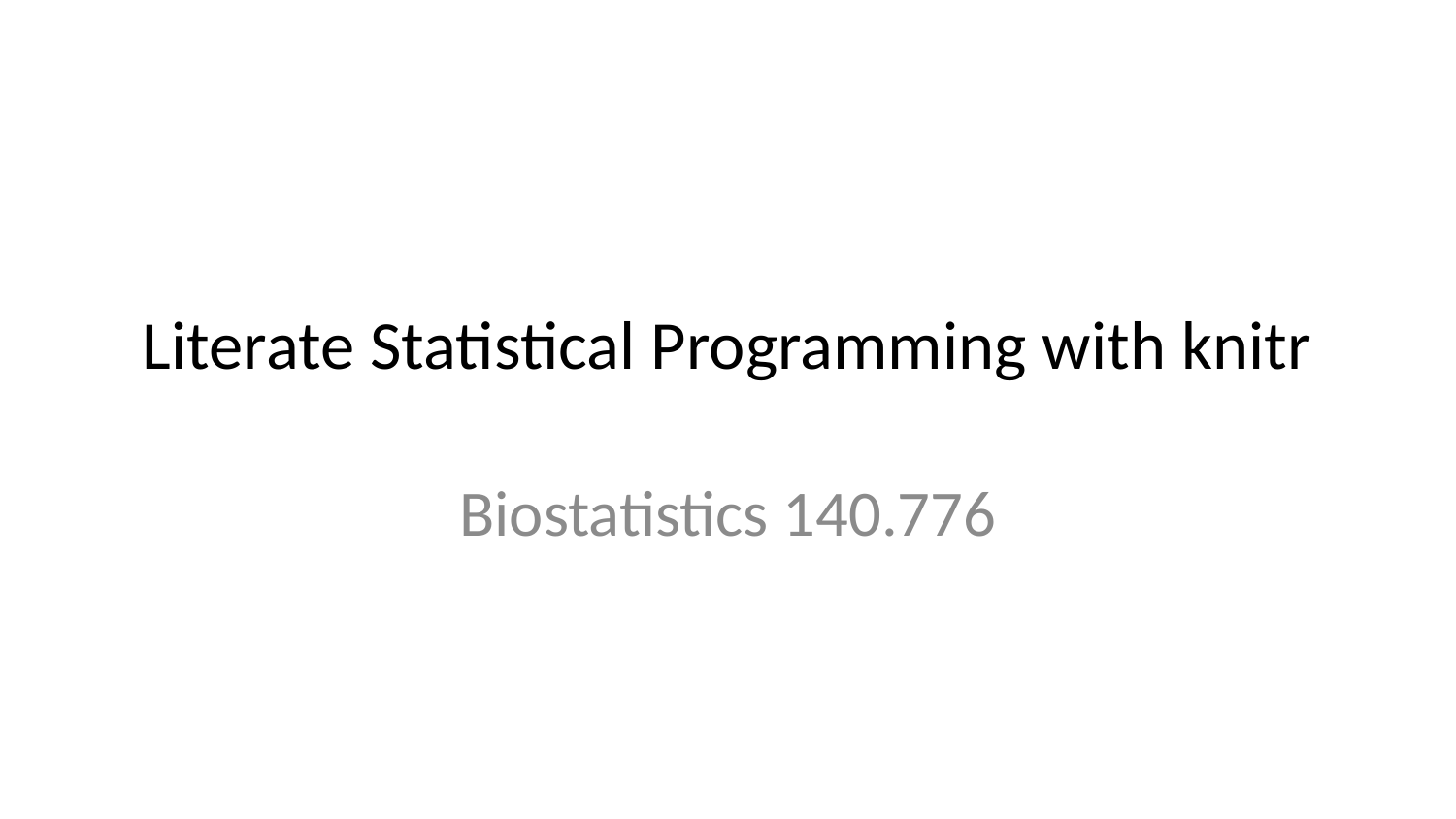

# Literate Statistical Programming with knitr
Biostatistics 140.776